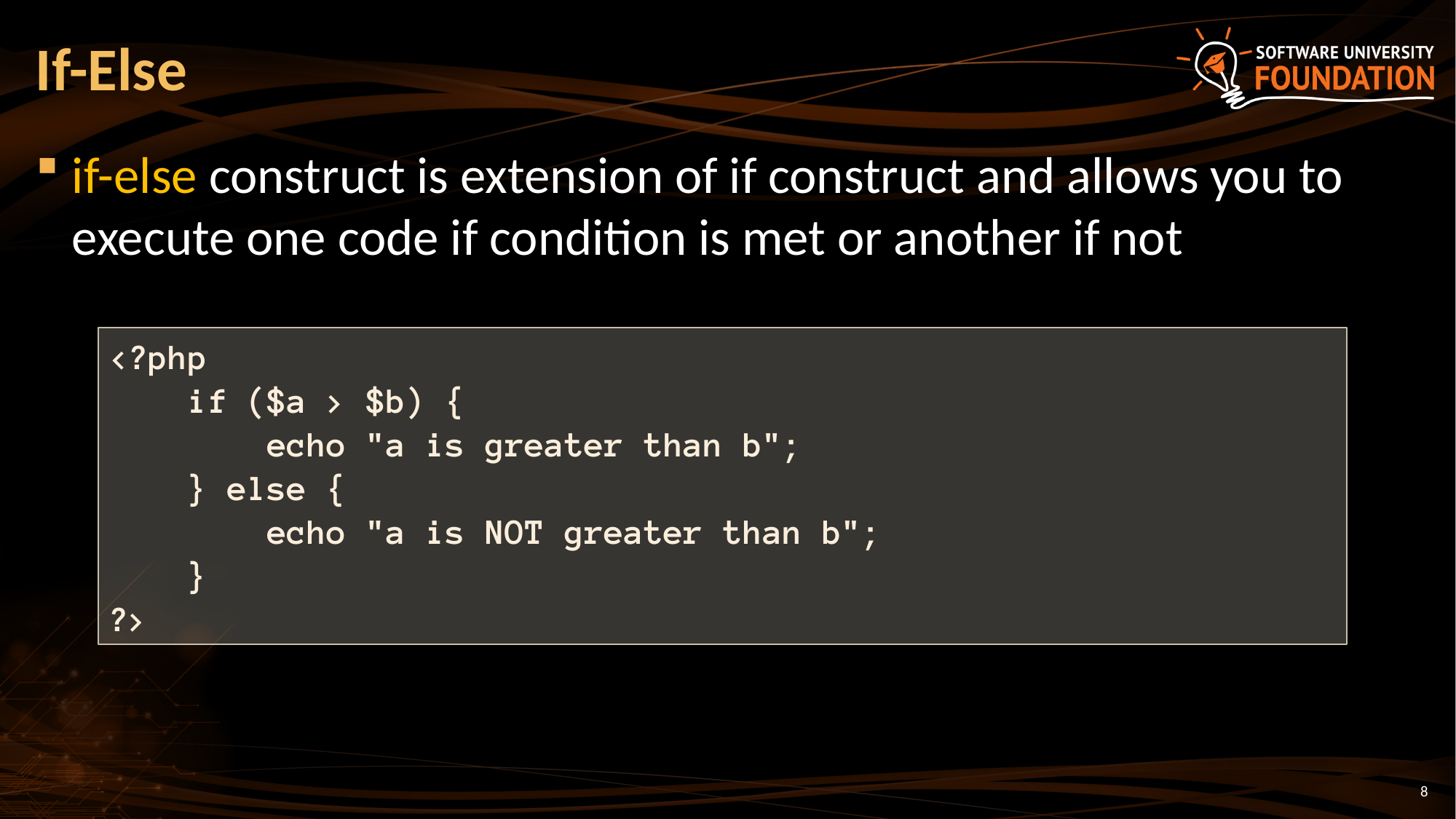

# If-Else
if-else construct is extension of if construct and allows you to execute one code if condition is met or another if not
<?php
    if ($a > $b) {
        echo "a is greater than b";
    } else {
        echo "a is NOT greater than b";
    }
?>
8